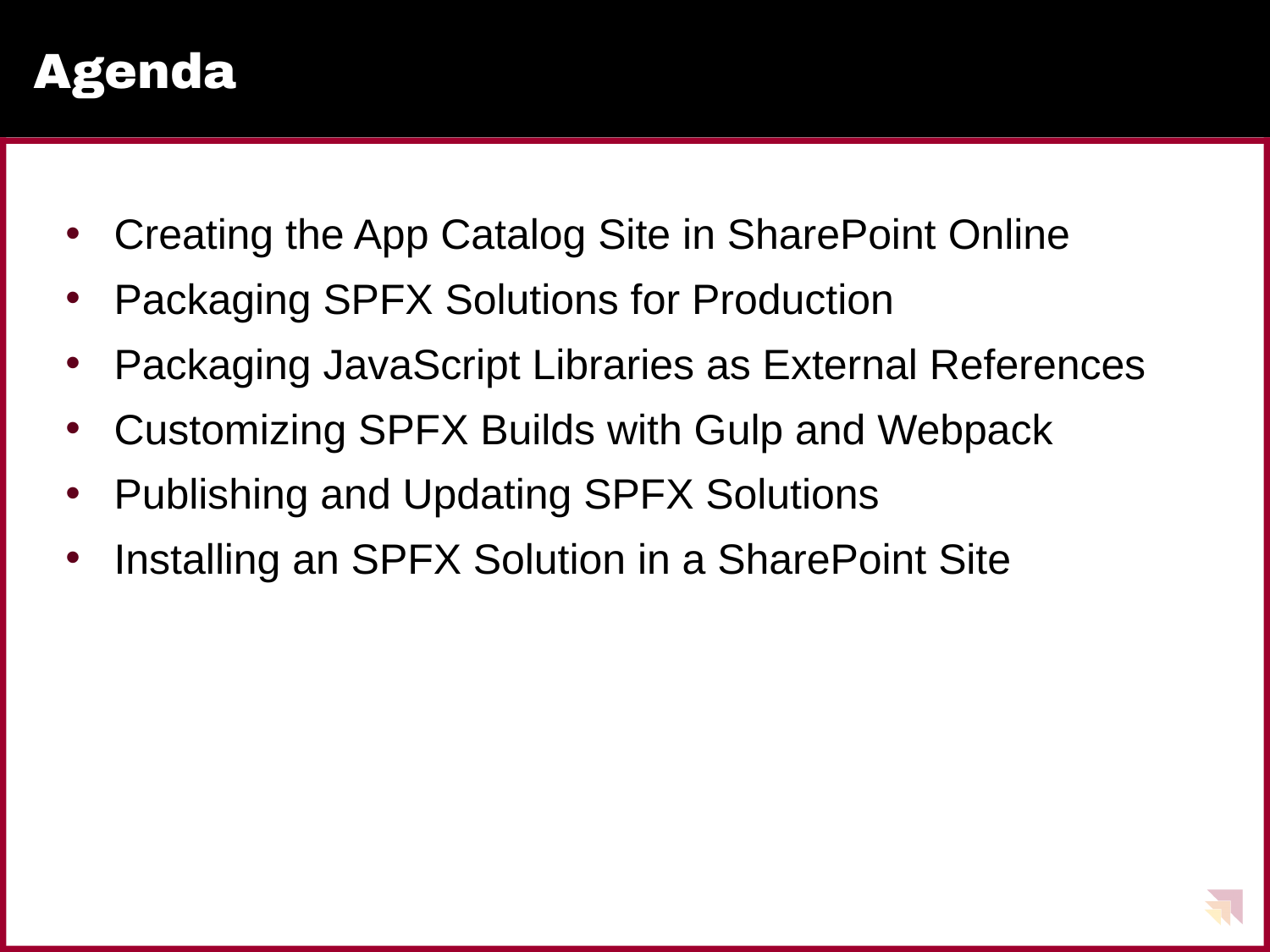

# Agenda
Creating the App Catalog Site in SharePoint Online
Packaging SPFX Solutions for Production
Packaging JavaScript Libraries as External References
Customizing SPFX Builds with Gulp and Webpack
Publishing and Updating SPFX Solutions
Installing an SPFX Solution in a SharePoint Site